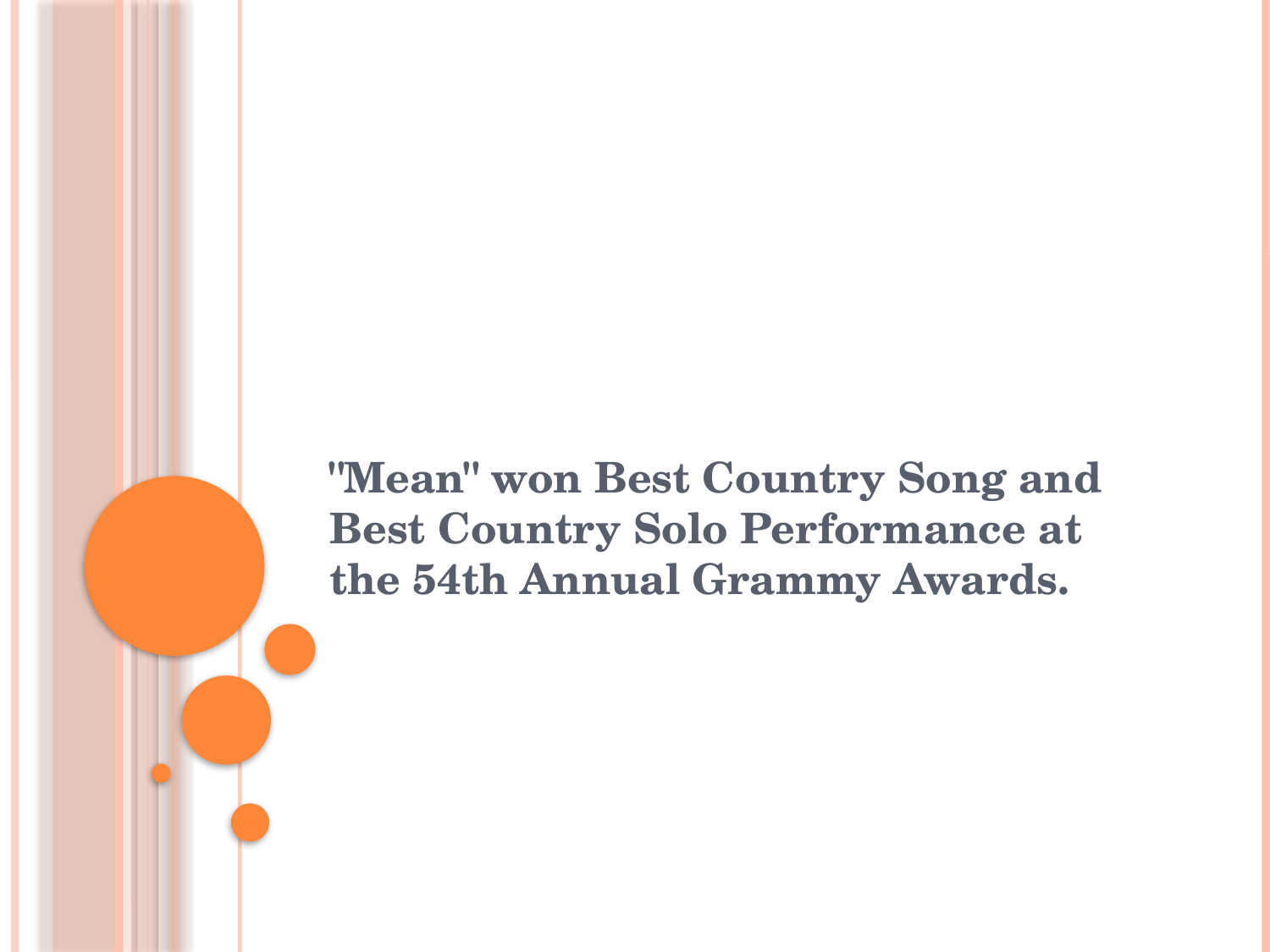

#
"Mean" won Best Country Song and Best Country Solo Performance at the 54th Annual Grammy Awards.